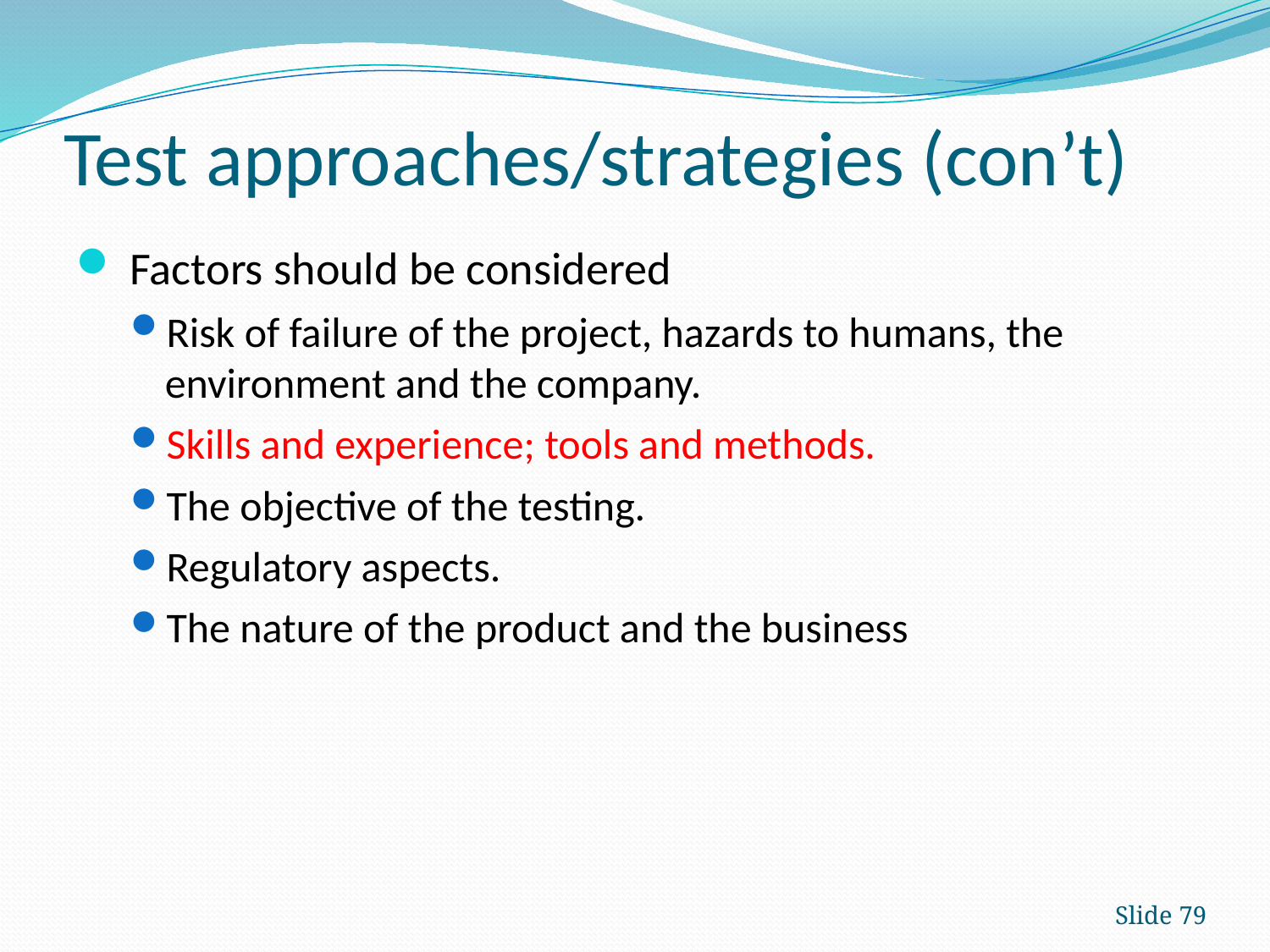

# Test approaches/strategies (con’t)
 Factors should be considered
Risk of failure of the project, hazards to humans, the environment and the company.
Skills and experience; tools and methods.
The objective of the testing.
Regulatory aspects.
The nature of the product and the business
Slide 79